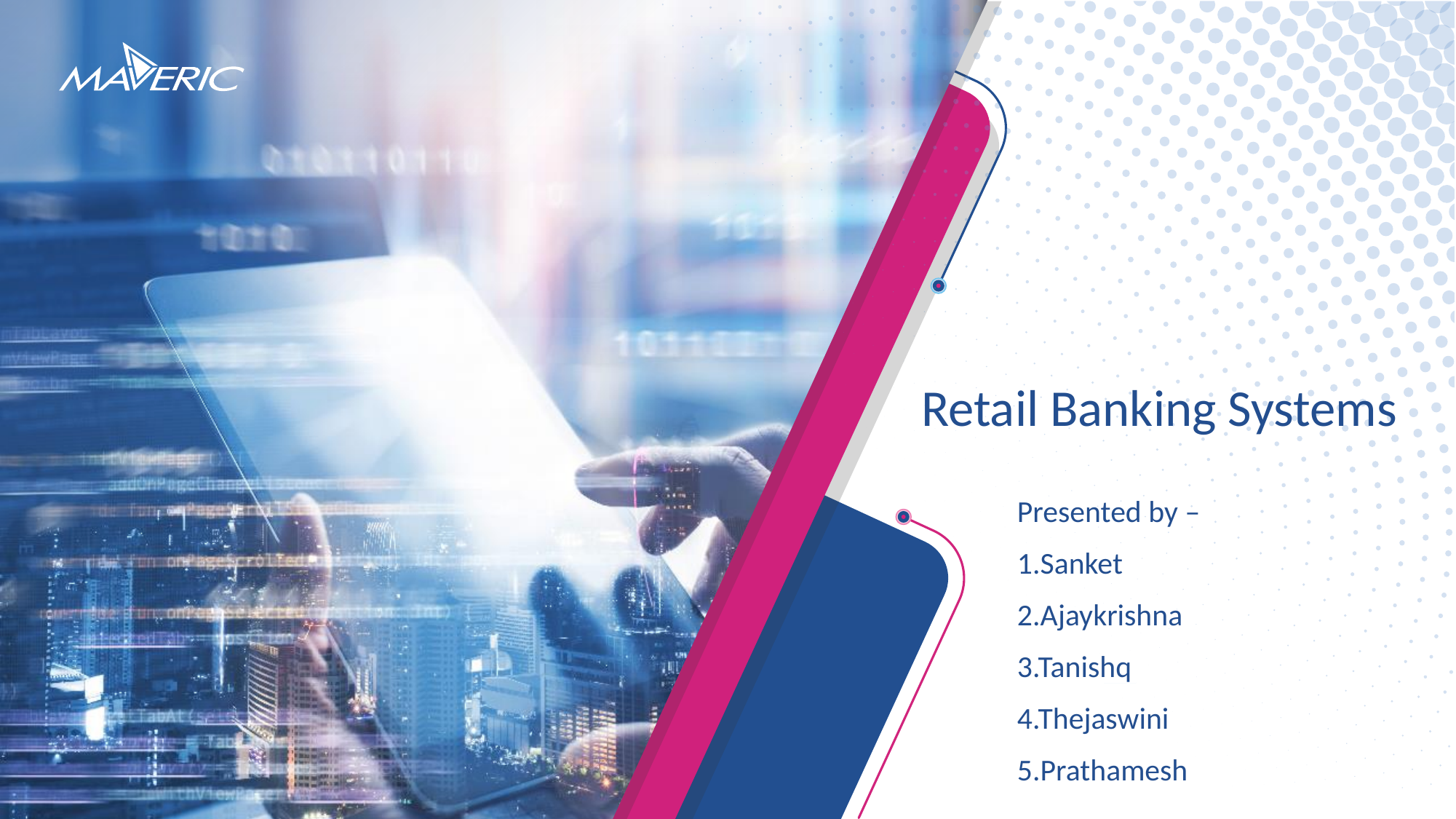

# Retail Banking Systems
Presented by –
1.Sanket
2.Ajaykrishna
3.Tanishq
4.Thejaswini
5.Prathamesh